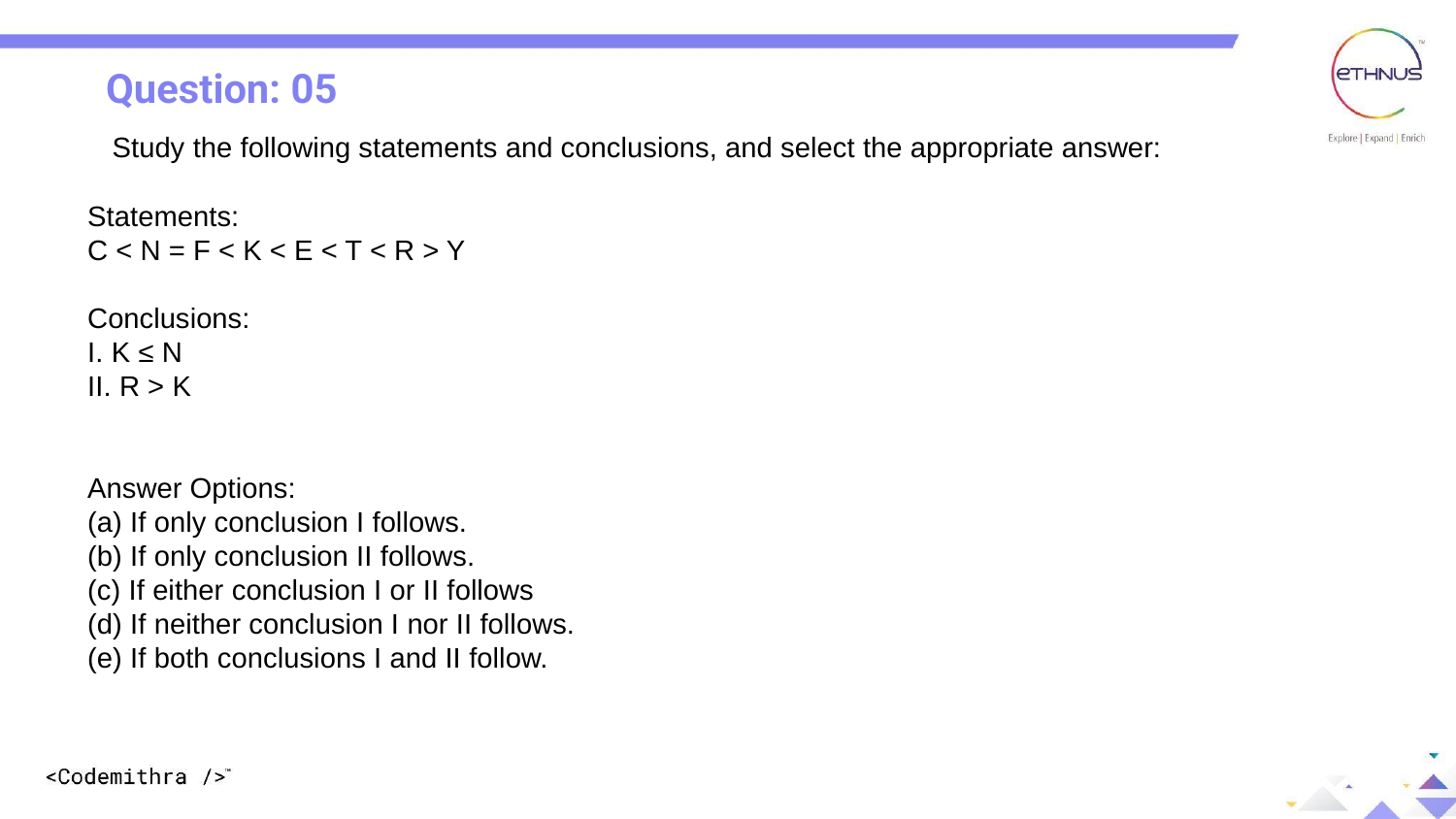

Question: 05
   Study the following statements and conclusions, and select the appropriate answer:

Statements:
C < N = F < K < E < T < R > Y

Conclusions:
I. K ≤ N
II. R > K

Answer Options:
(a) If only conclusion I follows.
(b) If only conclusion II follows.
(c) If either conclusion I or II follows
(d) If neither conclusion I nor II follows.
(e) If both conclusions I and II follow.